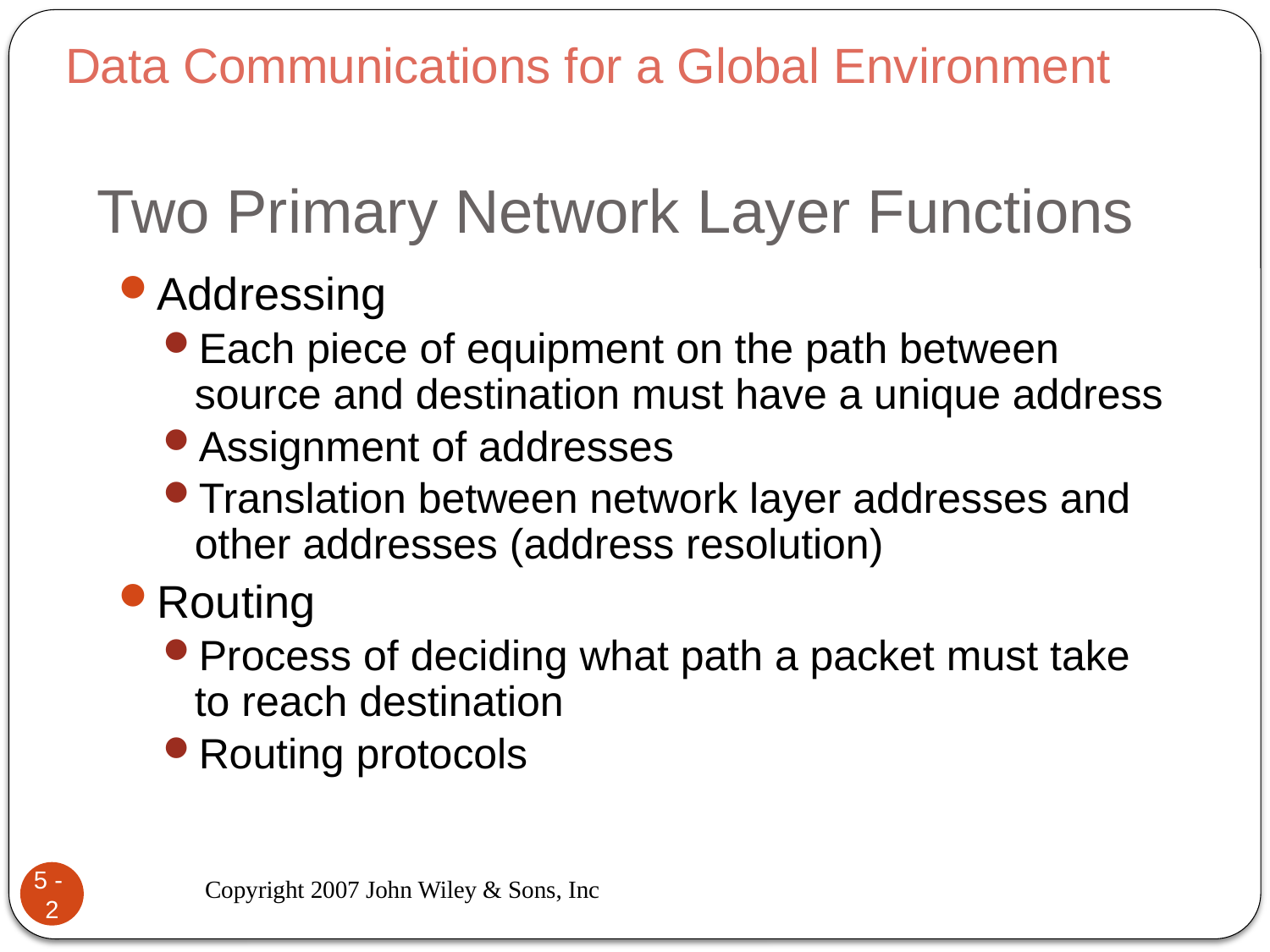

Data Communications for a Global Environment
# Two Primary Network Layer Functions
Addressing
Each piece of equipment on the path between source and destination must have a unique address
Assignment of addresses
Translation between network layer addresses and other addresses (address resolution)
Routing
Process of deciding what path a packet must take to reach destination
Routing protocols
Copyright 2007 John Wiley & Sons, Inc
5 - 2